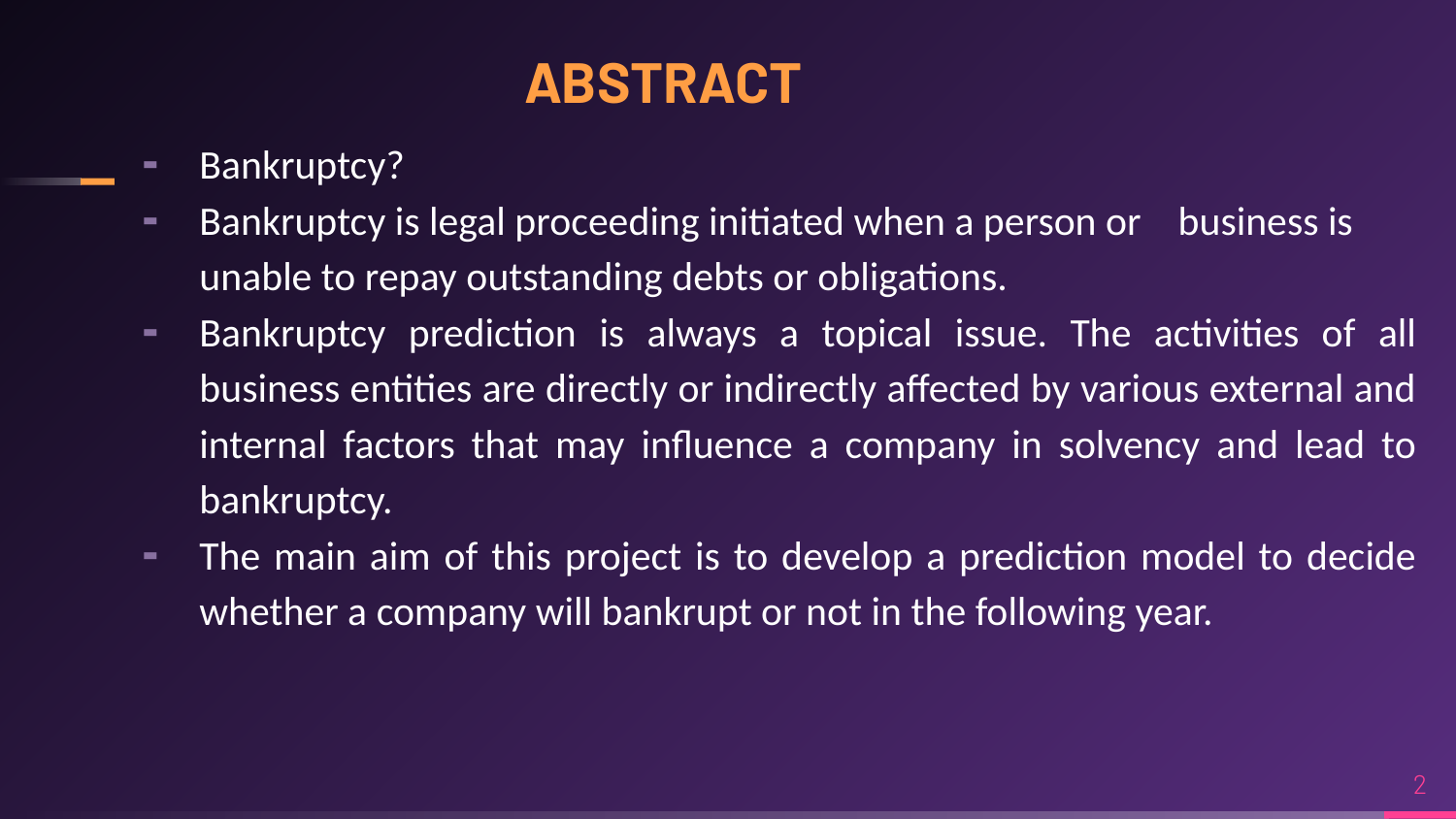

# ABSTRACT
Bankruptcy?
Bankruptcy is legal proceeding initiated when a person or    business is unable to repay outstanding debts or obligations.
Bankruptcy prediction is always a topical issue. The activities of all business entities are directly or indirectly affected by various external and internal factors that may influence a company in solvency and lead to bankruptcy.
The main aim of this project is to develop a prediction model to decide whether a company will bankrupt or not in the following year.
2